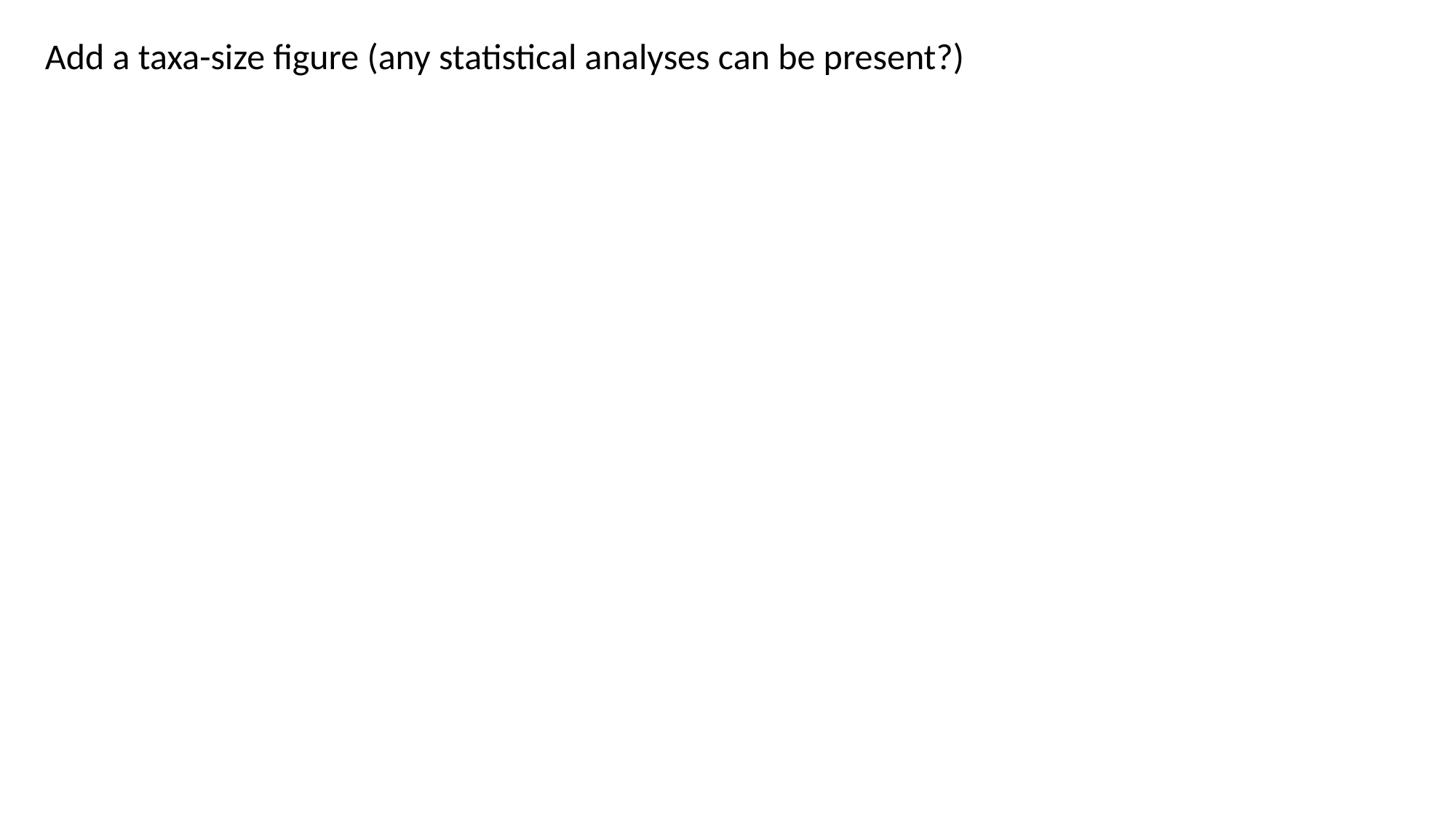

Add a taxa-size figure (any statistical analyses can be present?)